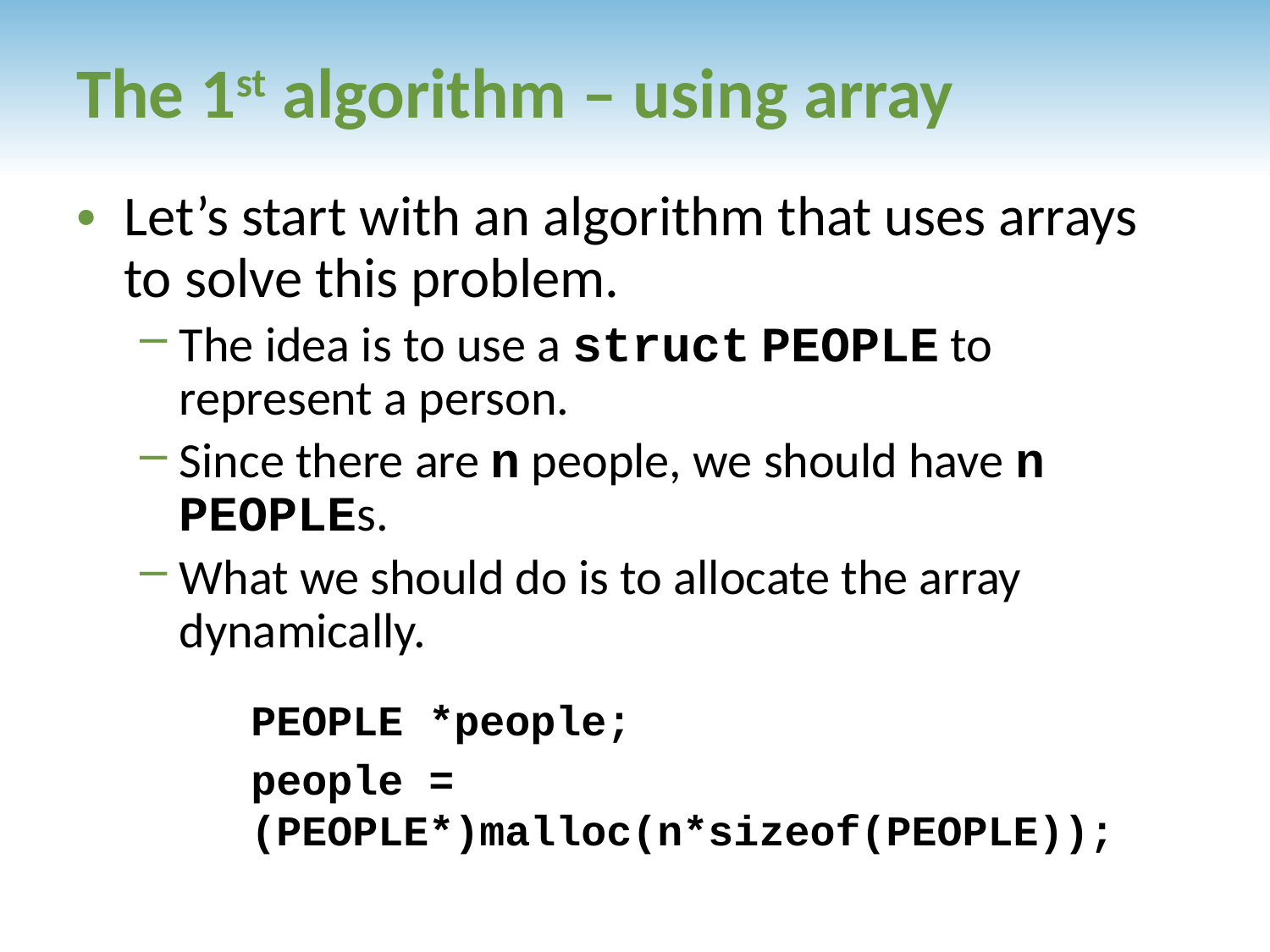

# The 1st algorithm – using array
Let’s start with an algorithm that uses arrays to solve this problem.
The idea is to use a struct PEOPLE to represent a person.
Since there are n people, we should have n PEOPLEs.
What we should do is to allocate the array dynamically.

PEOPLE *people;
people = (PEOPLE*)malloc(n*sizeof(PEOPLE));